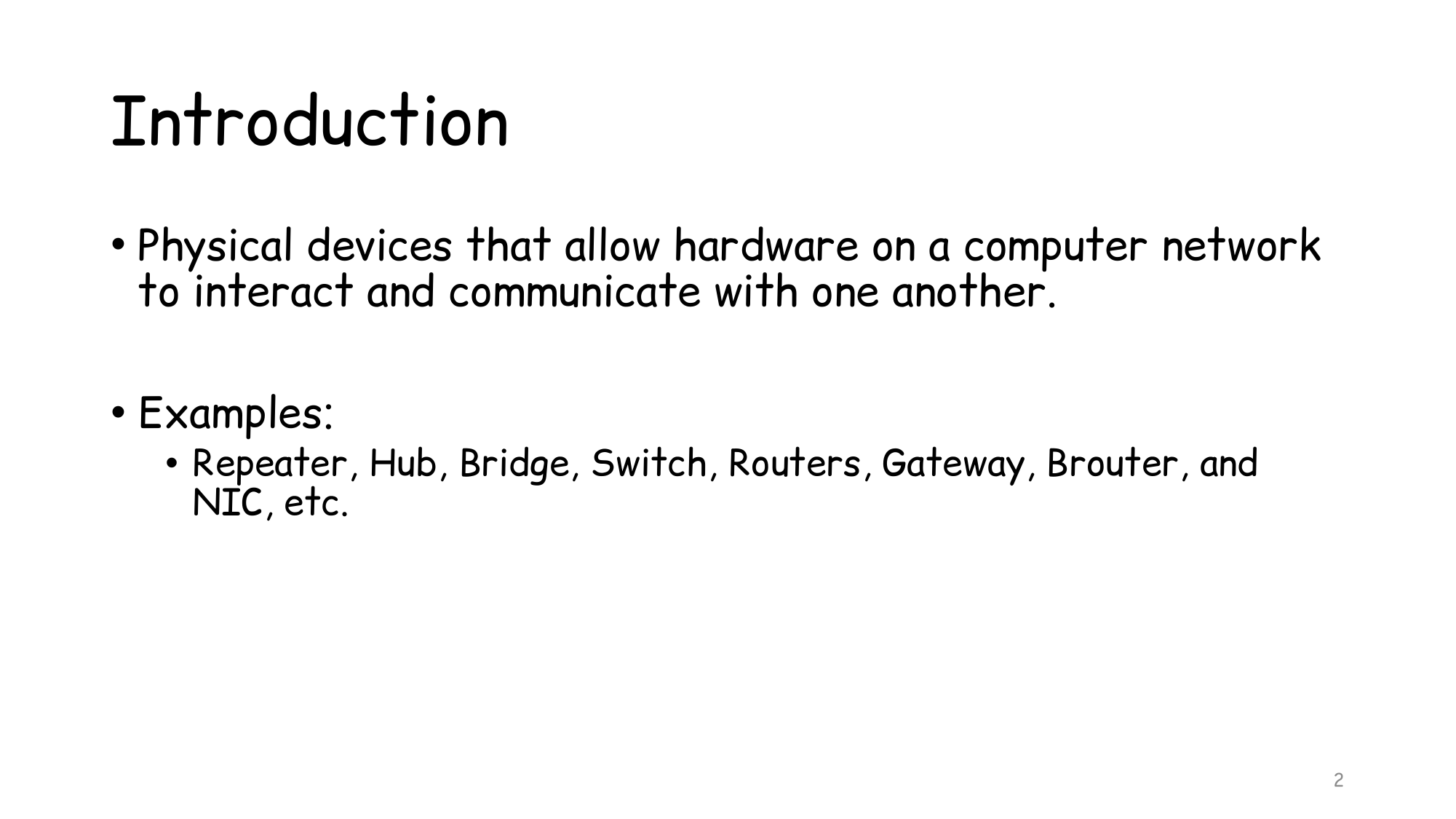

# Introduction
Physical devices that allow hardware on a computer network to interact and communicate with one another.

Examples:
Repeater, Hub, Bridge, Switch, Routers, Gateway, Brouter, and NIC, etc.
2